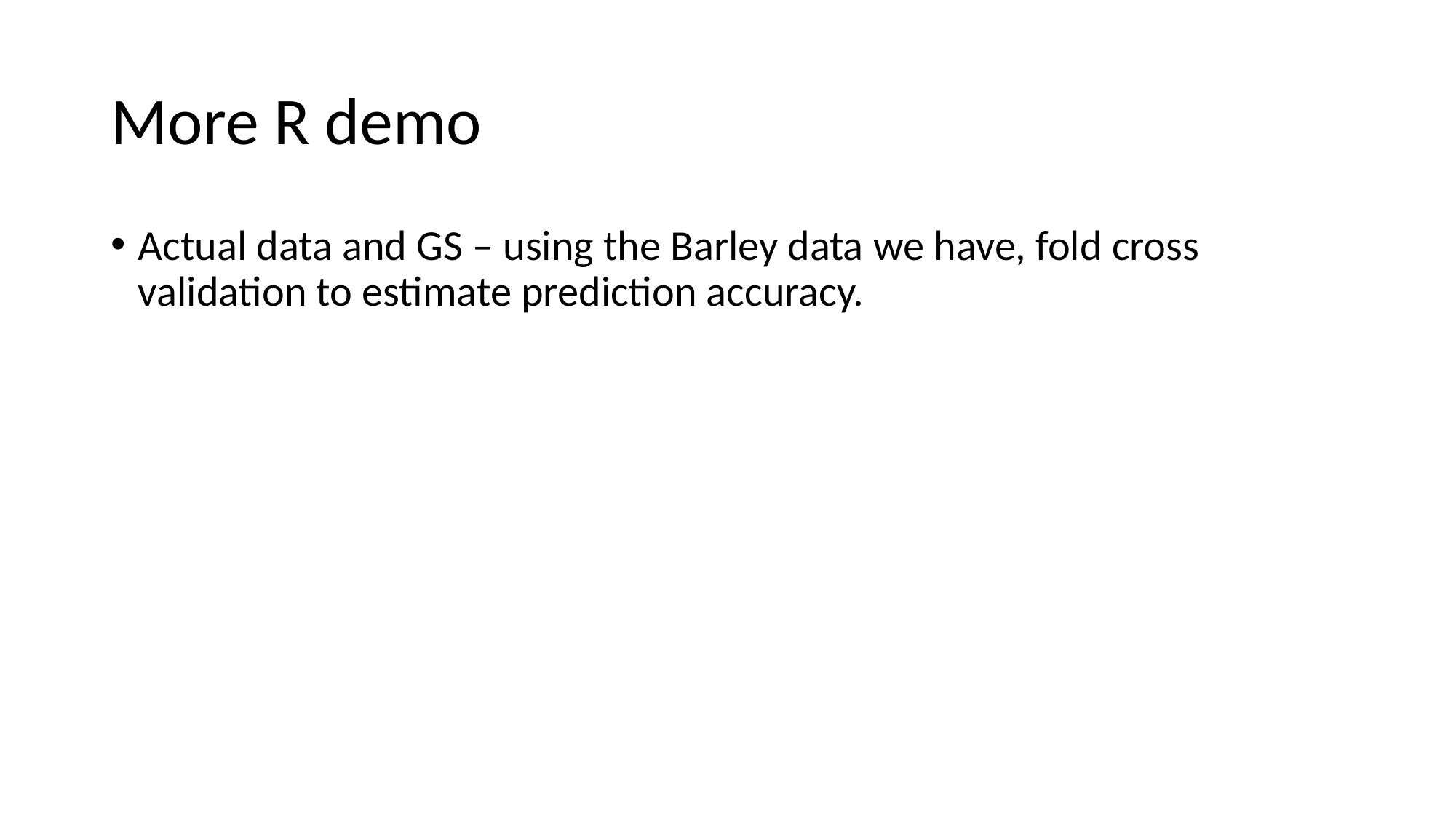

# More R demo
Actual data and GS – using the Barley data we have, fold cross validation to estimate prediction accuracy.